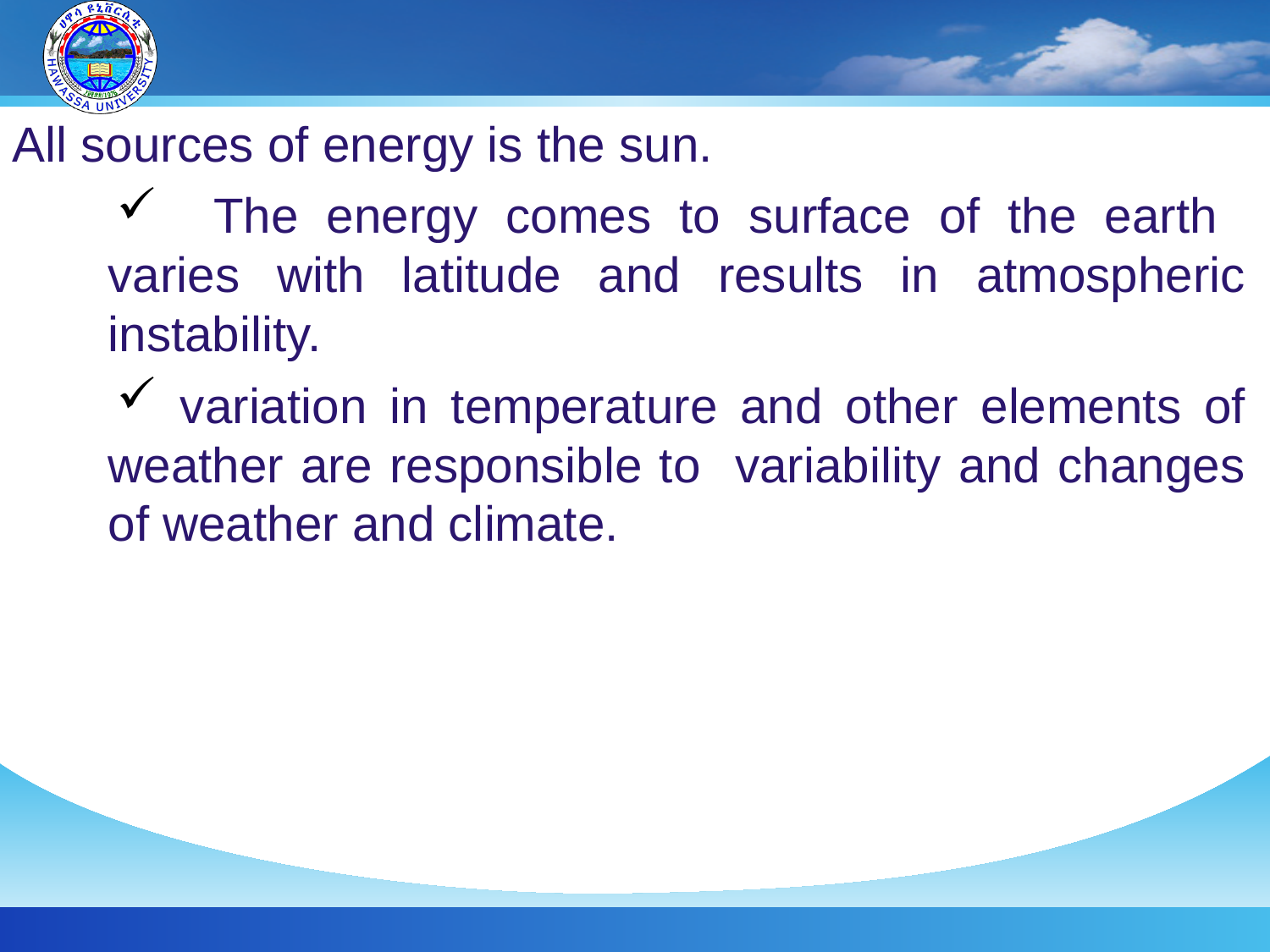

All sources of energy is the sun.
  The energy comes to surface of the earth  varies with latitude and results in atmospheric instability.
 variation in temperature and other elements of weather are responsible to  variability and changes of weather and climate.